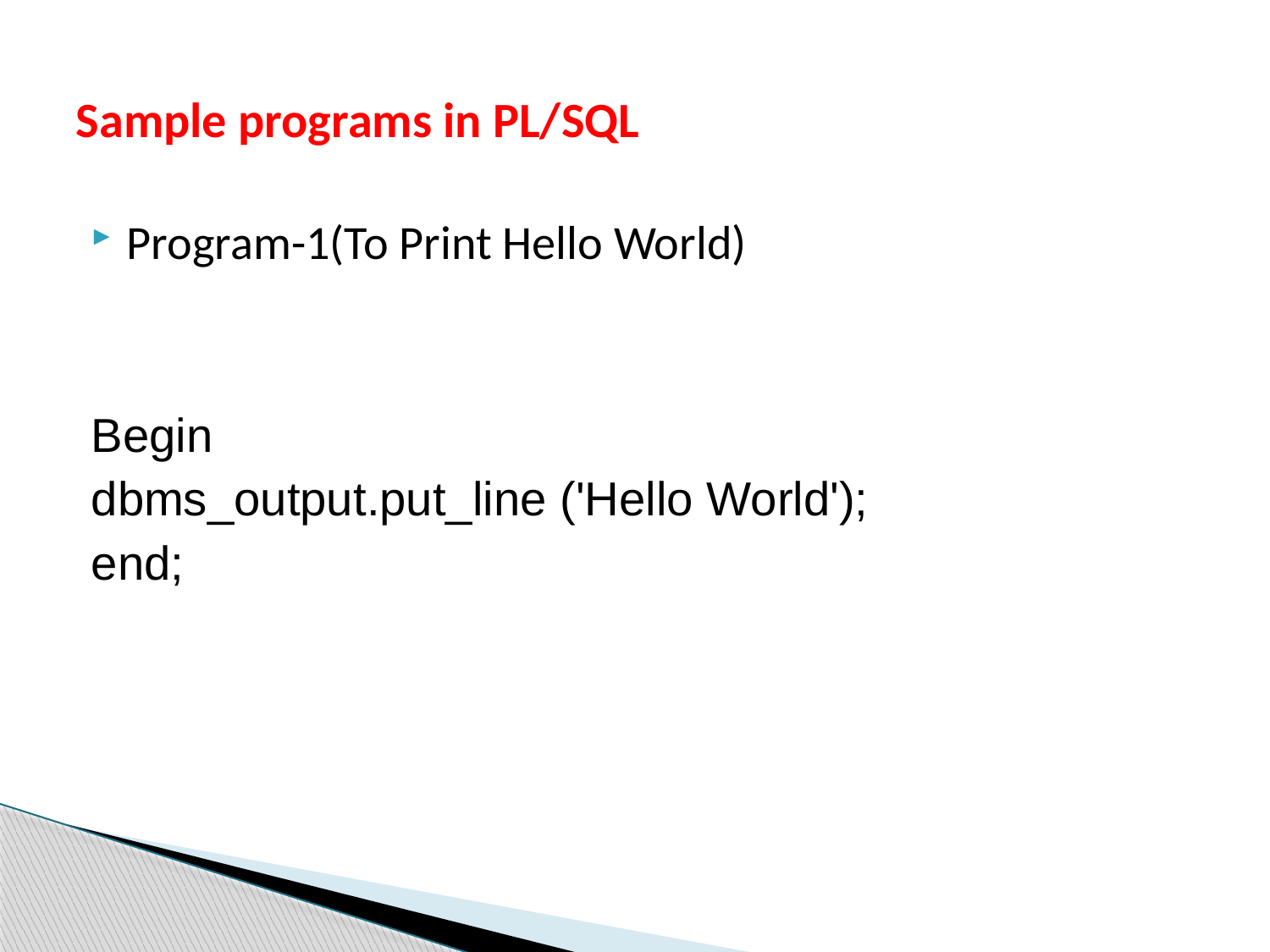

# Sample programs in PL/SQL
Program-1(To Print Hello World)

Begin
dbms_output.put_line ('Hello World');
end;